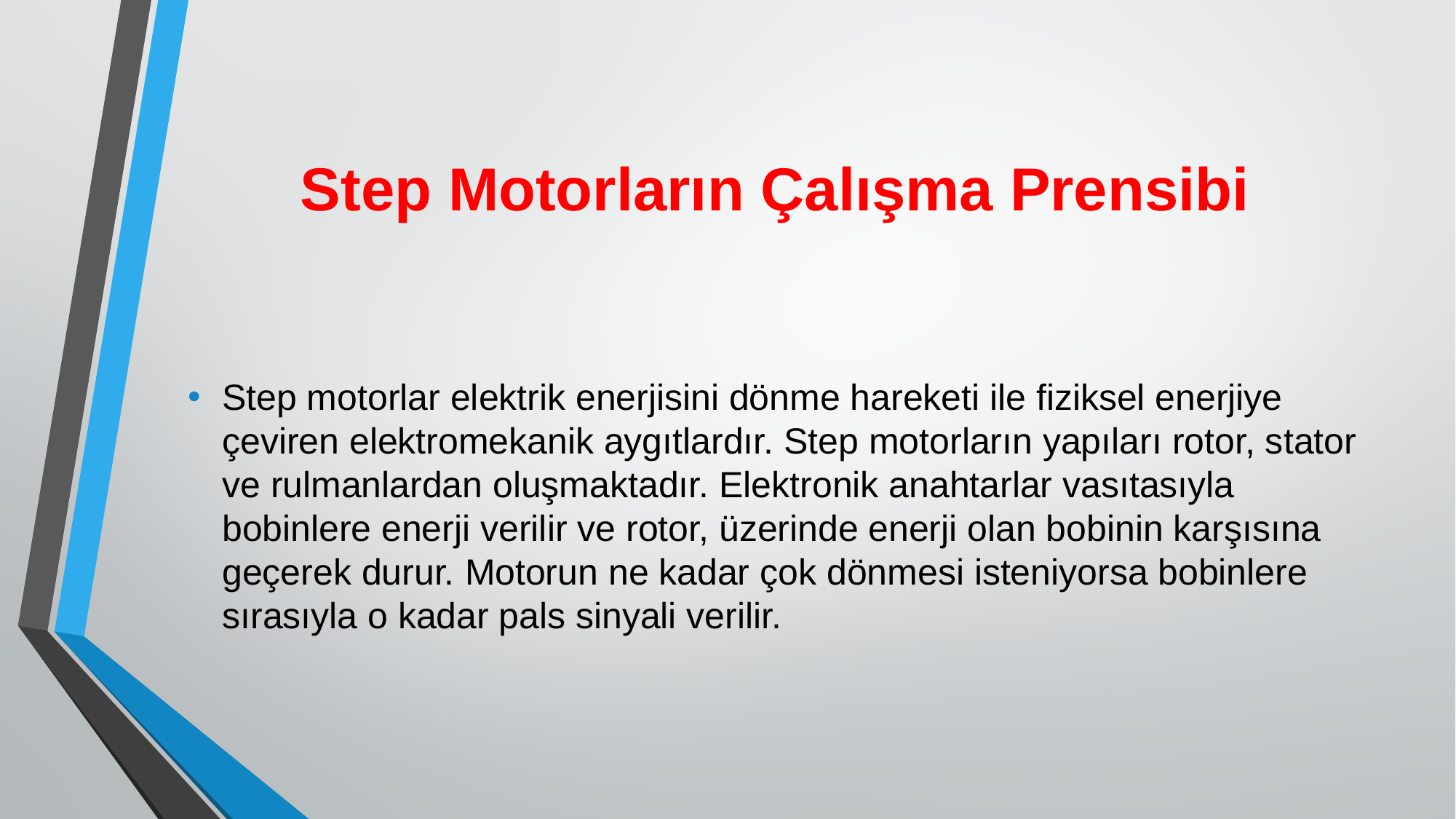

# Step Motorların Çalışma Prensibi
Step motorlar elektrik enerjisini dönme hareketi ile fiziksel enerjiye çeviren elektromekanik aygıtlardır. Step motorların yapıları rotor, stator ve rulmanlardan oluşmaktadır. Elektronik anahtarlar vasıtasıyla bobinlere enerji verilir ve rotor, üzerinde enerji olan bobinin karşısına geçerek durur. Motorun ne kadar çok dönmesi isteniyorsa bobinlere sırasıyla o kadar pals sinyali verilir.